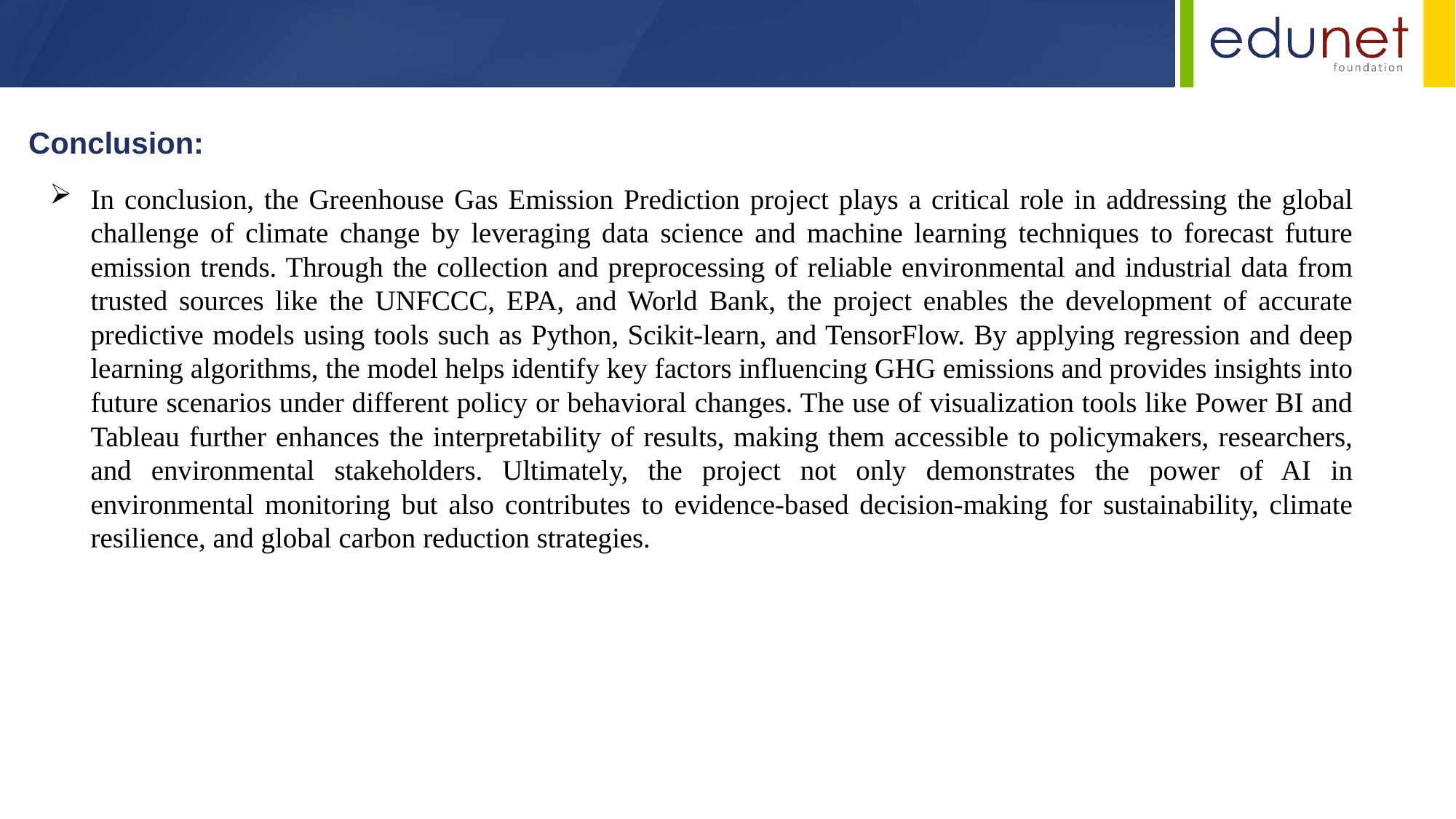

Conclusion:
In conclusion, the Greenhouse Gas Emission Prediction project plays a critical role in addressing the global challenge of climate change by leveraging data science and machine learning techniques to forecast future emission trends. Through the collection and preprocessing of reliable environmental and industrial data from trusted sources like the UNFCCC, EPA, and World Bank, the project enables the development of accurate predictive models using tools such as Python, Scikit-learn, and TensorFlow. By applying regression and deep learning algorithms, the model helps identify key factors influencing GHG emissions and provides insights into future scenarios under different policy or behavioral changes. The use of visualization tools like Power BI and Tableau further enhances the interpretability of results, making them accessible to policymakers, researchers, and environmental stakeholders. Ultimately, the project not only demonstrates the power of AI in environmental monitoring but also contributes to evidence-based decision-making for sustainability, climate resilience, and global carbon reduction strategies.